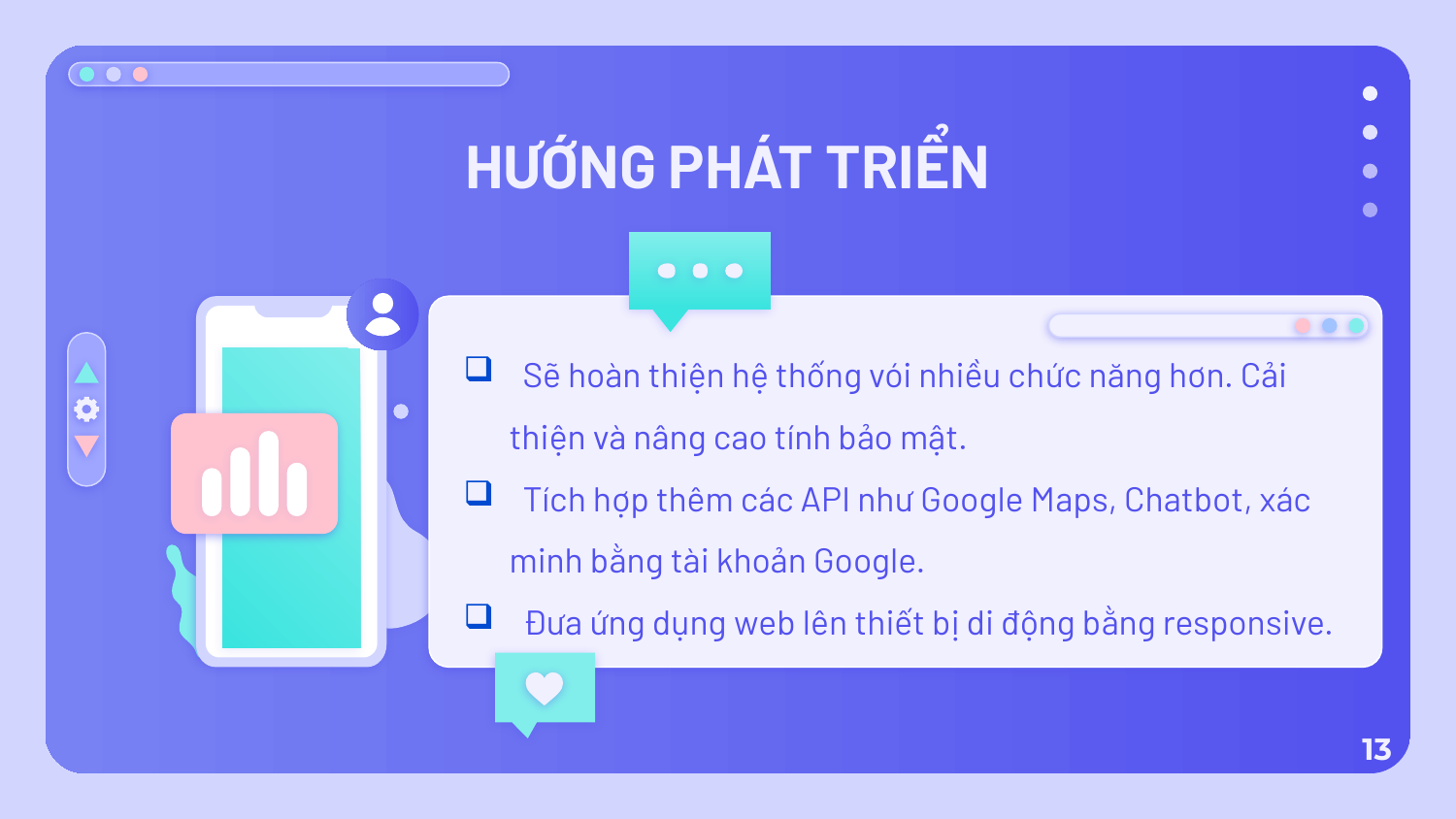

HƯỚNG PHÁT TRIỂN

  Sẽ hoàn thiện hệ thống vói nhiều chức năng hơn. Cải thiện và nâng cao tính bảo mật.
  Tích hợp thêm các API như Google Maps, Chatbot, xác minh bằng tài khoản Google.
  Đưa ứng dụng web lên thiết bị di động bằng responsive.

13